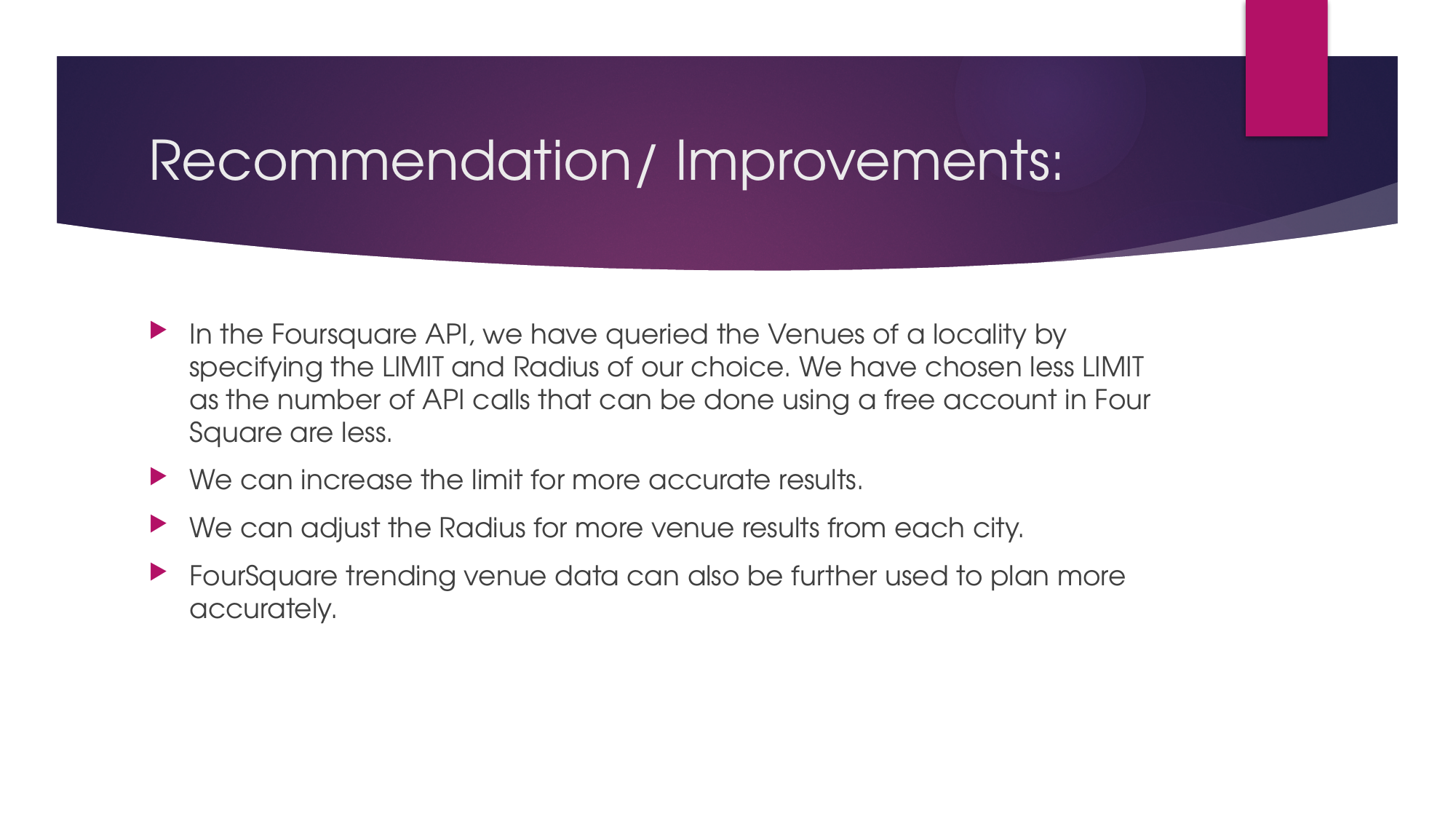

# Recommendation/ Improvements:
In the Foursquare API, we have queried the Venues of a locality by specifying the LIMIT and Radius of our choice. We have chosen less LIMIT as the number of API calls that can be done using a free account in Four Square are less.
We can increase the limit for more accurate results.
We can adjust the Radius for more venue results from each city.
FourSquare trending venue data can also be further used to plan more accurately.